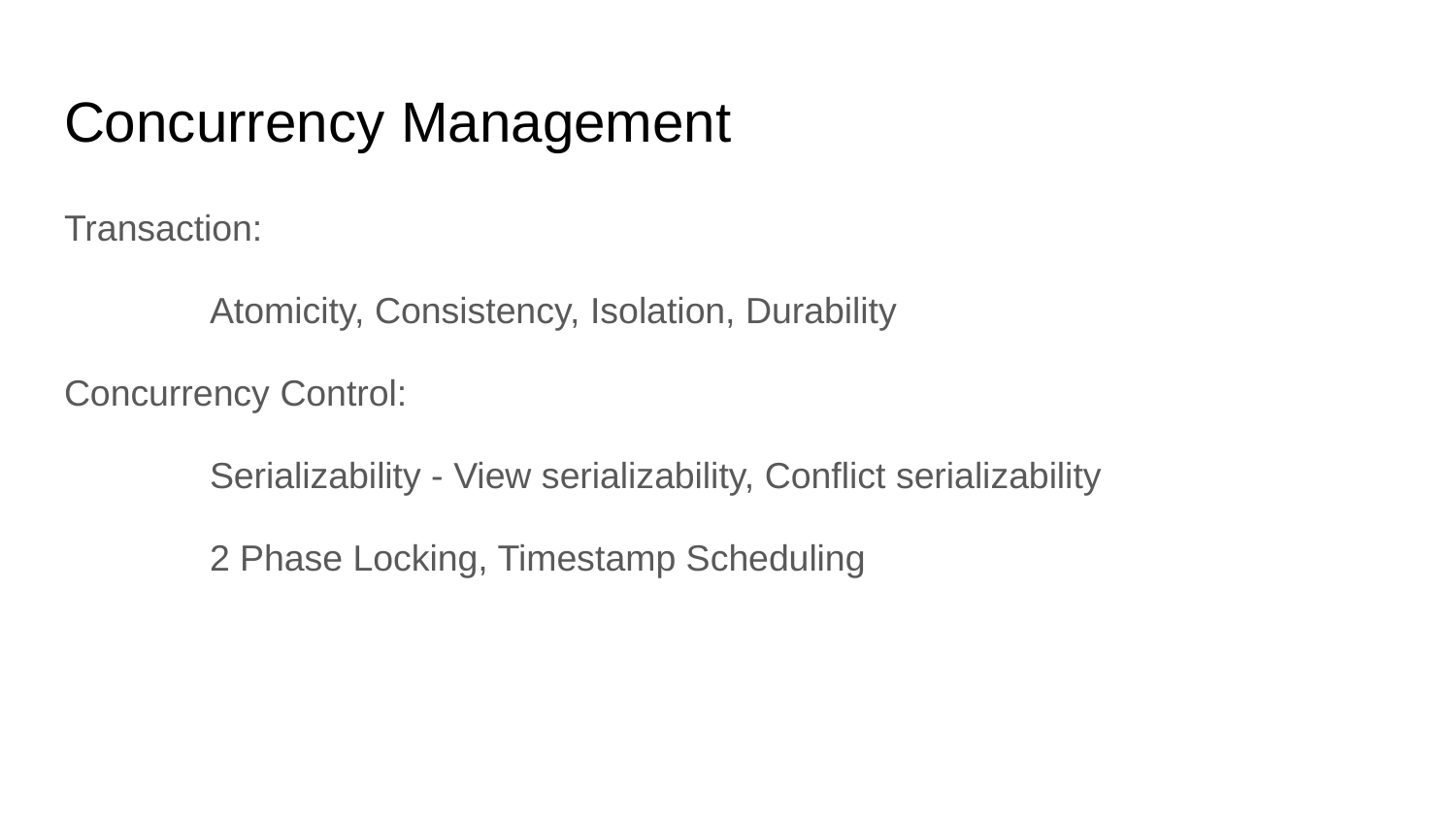

# Concurrency Management
Transaction:
	Atomicity, Consistency, Isolation, Durability
Concurrency Control:
	Serializability - View serializability, Conflict serializability
	2 Phase Locking, Timestamp Scheduling